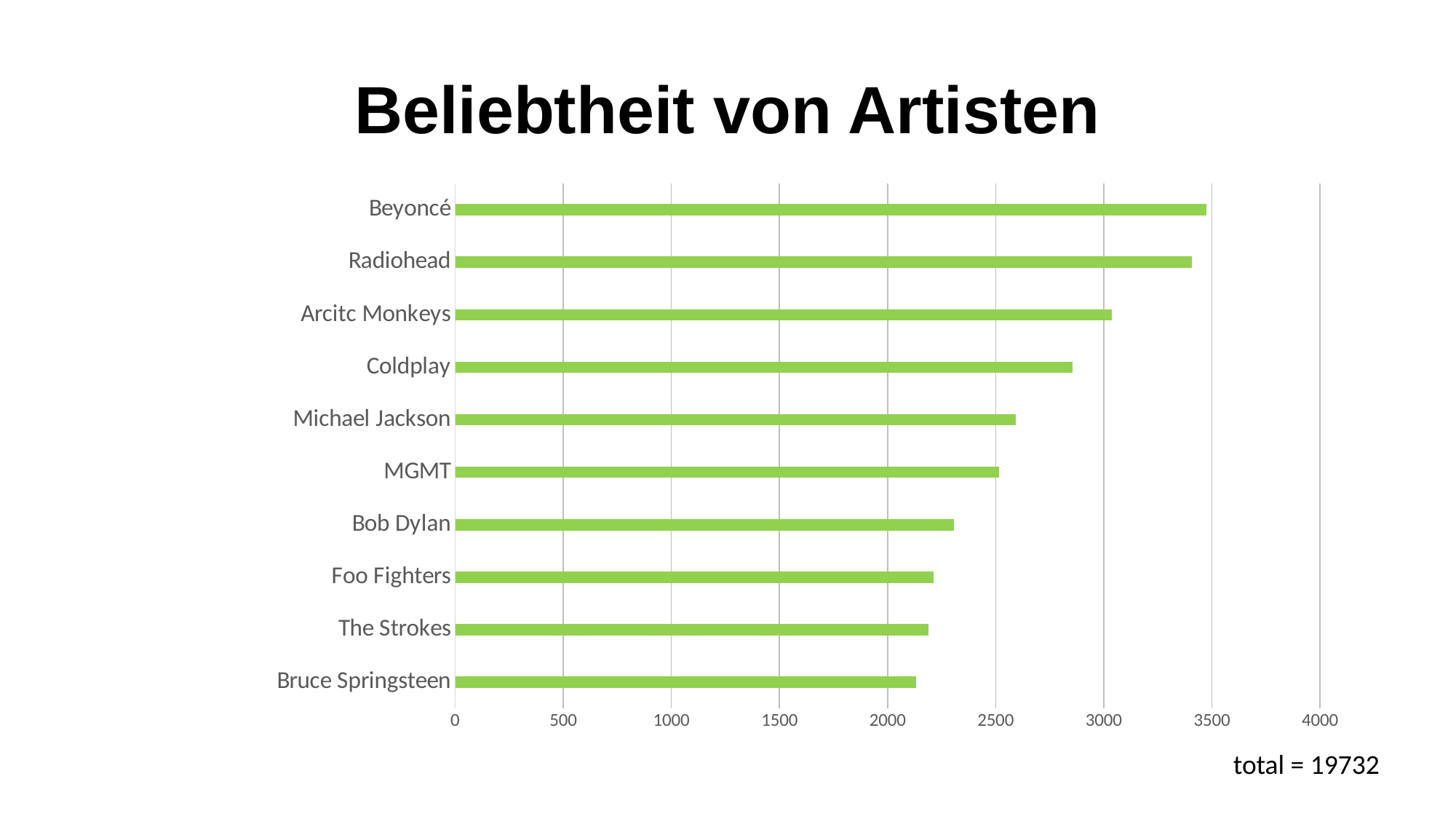

# Beliebtheit von Artisten

### Chart

| Category | count |
|---|---|
| Bruce Springsteen | 2131.0 |
| The Strokes | 2189.0 |
| Foo Fighters | 2212.0 |
| Bob Dylan | 2307.0 |
| MGMT | 2516.0 |
| Michael Jackson | 2593.0 |
| Coldplay | 2855.0 |
| Arcitc Monkeys | 3038.0 |
| Radiohead | 3406.0 |
| Beyoncé | 3476.0 |
total = 19732